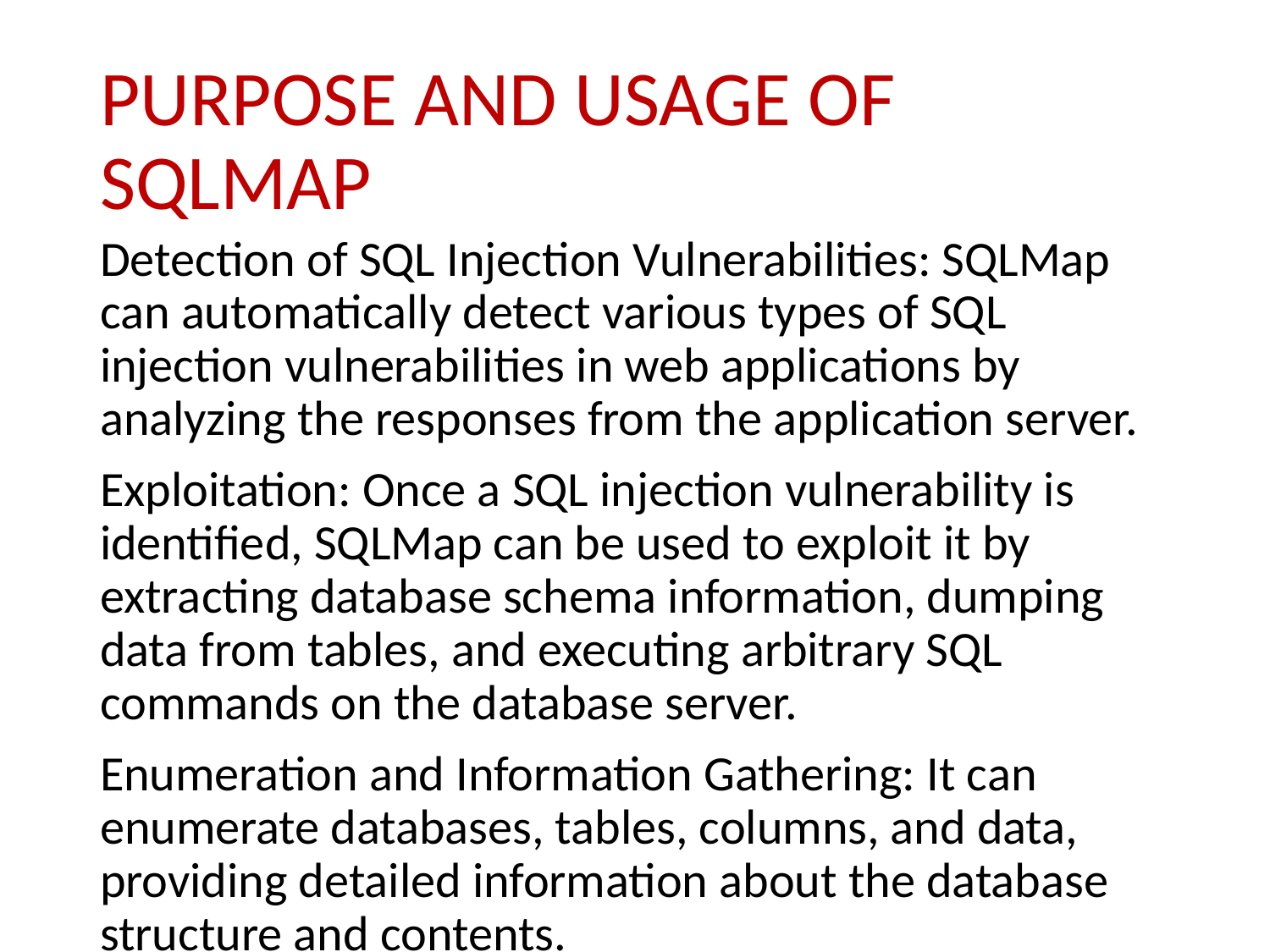

# PURPOSE AND USAGE OF SQLMAP
Detection of SQL Injection Vulnerabilities: SQLMap can automatically detect various types of SQL injection vulnerabilities in web applications by analyzing the responses from the application server.
Exploitation: Once a SQL injection vulnerability is identified, SQLMap can be used to exploit it by extracting database schema information, dumping data from tables, and executing arbitrary SQL commands on the database server.
Enumeration and Information Gathering: It can enumerate databases, tables, columns, and data, providing detailed information about the database structure and contents.